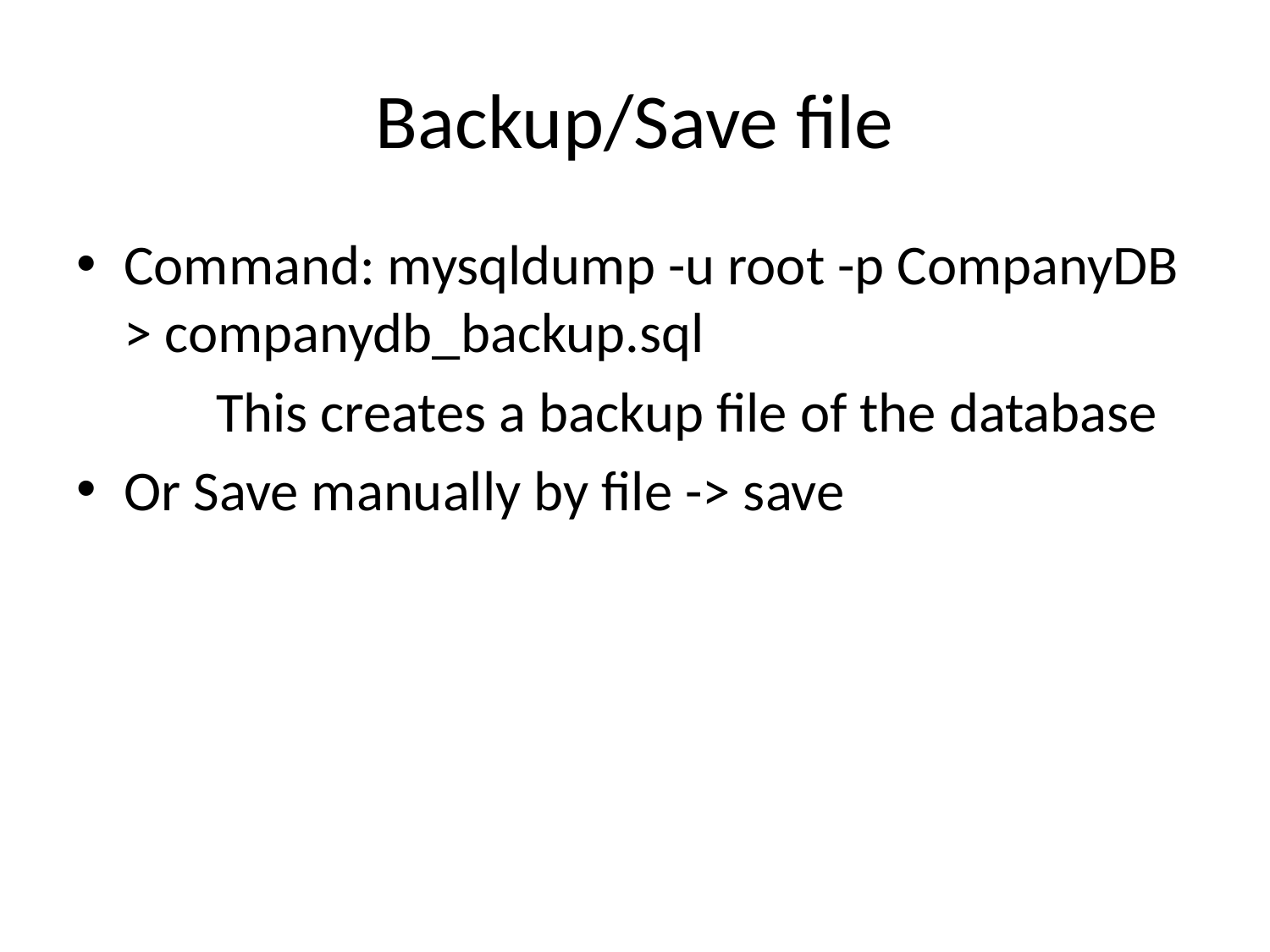

# Backup/Save file
Command: mysqldump -u root -p CompanyDB > companydb_backup.sql
	 This creates a backup file of the database
Or Save manually by file -> save